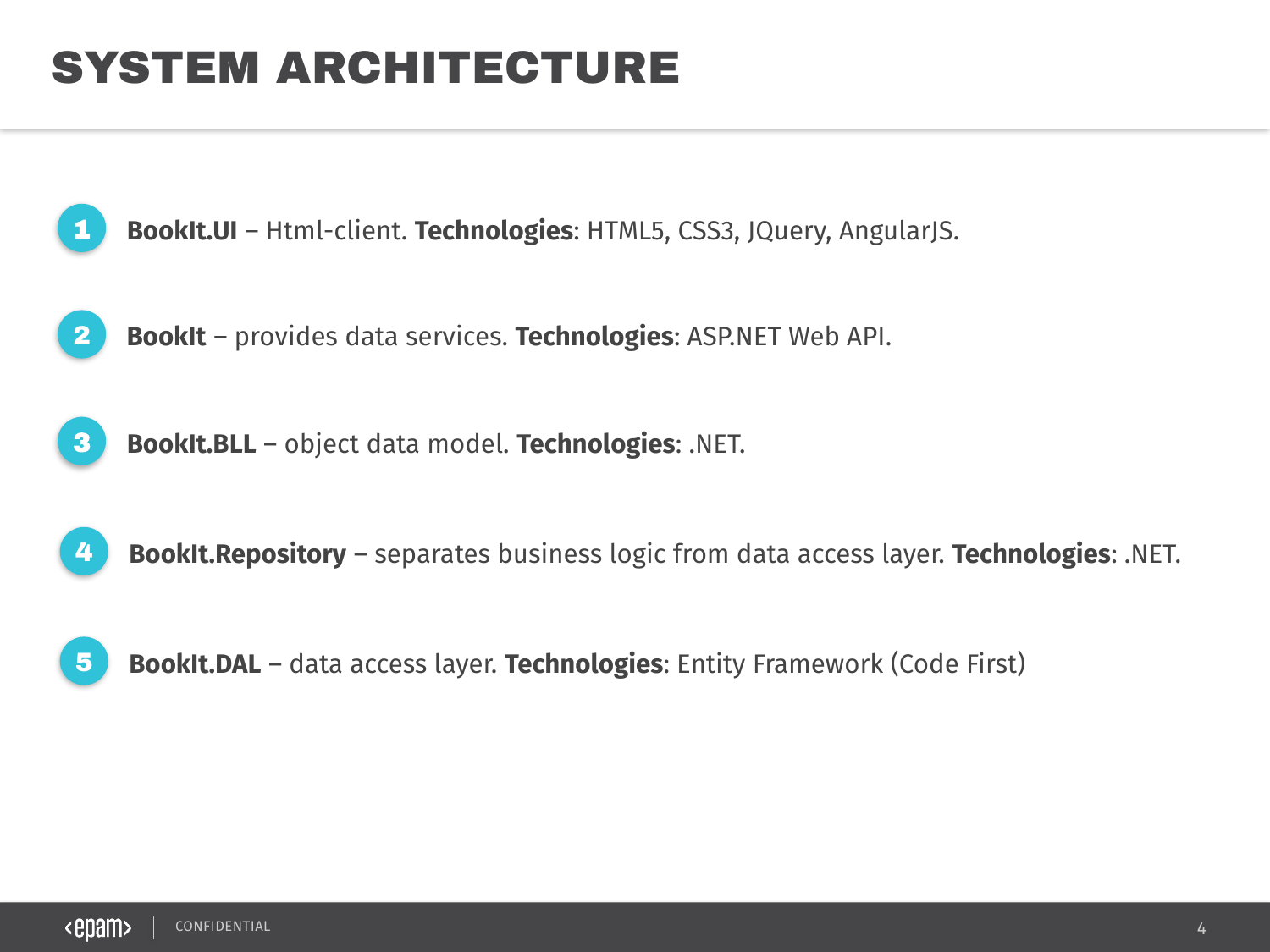

SYSTEM ARCHITECTURE

1
BookIt.UI – Html-client. Technologies: HTML5, CSS3, JQuery, AngularJS.

2
BookIt – provides data services. Technologies: ASP.NET Web API.

3
BookIt.BLL – object data model. Technologies: .NET.

4
BookIt.Repository – separates business logic from data access layer. Technologies: .NET.

5
BookIt.DAL – data access layer. Technologies: Entity Framework (Code First)